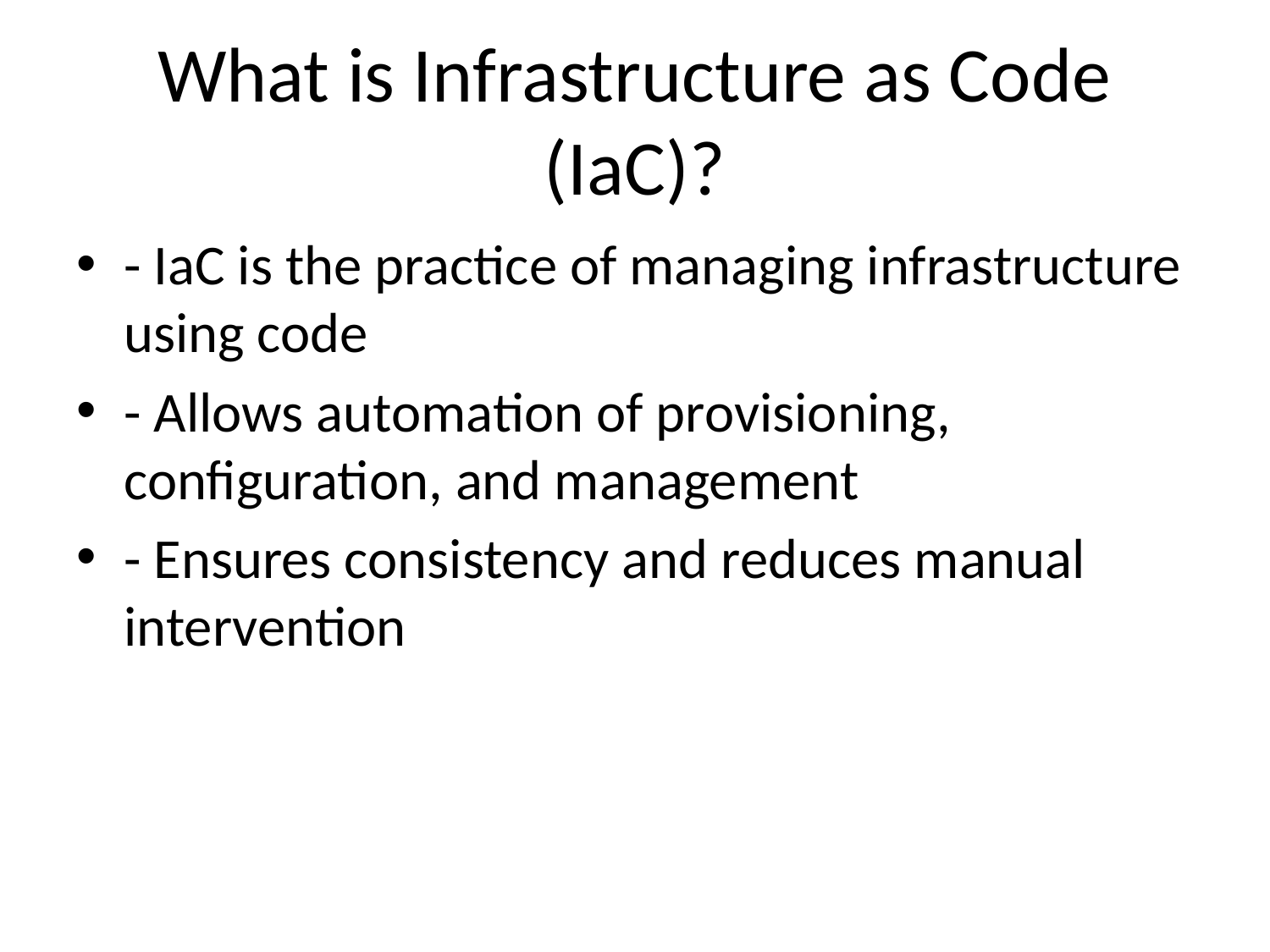

# What is Infrastructure as Code (IaC)?
- IaC is the practice of managing infrastructure using code
- Allows automation of provisioning, configuration, and management
- Ensures consistency and reduces manual intervention